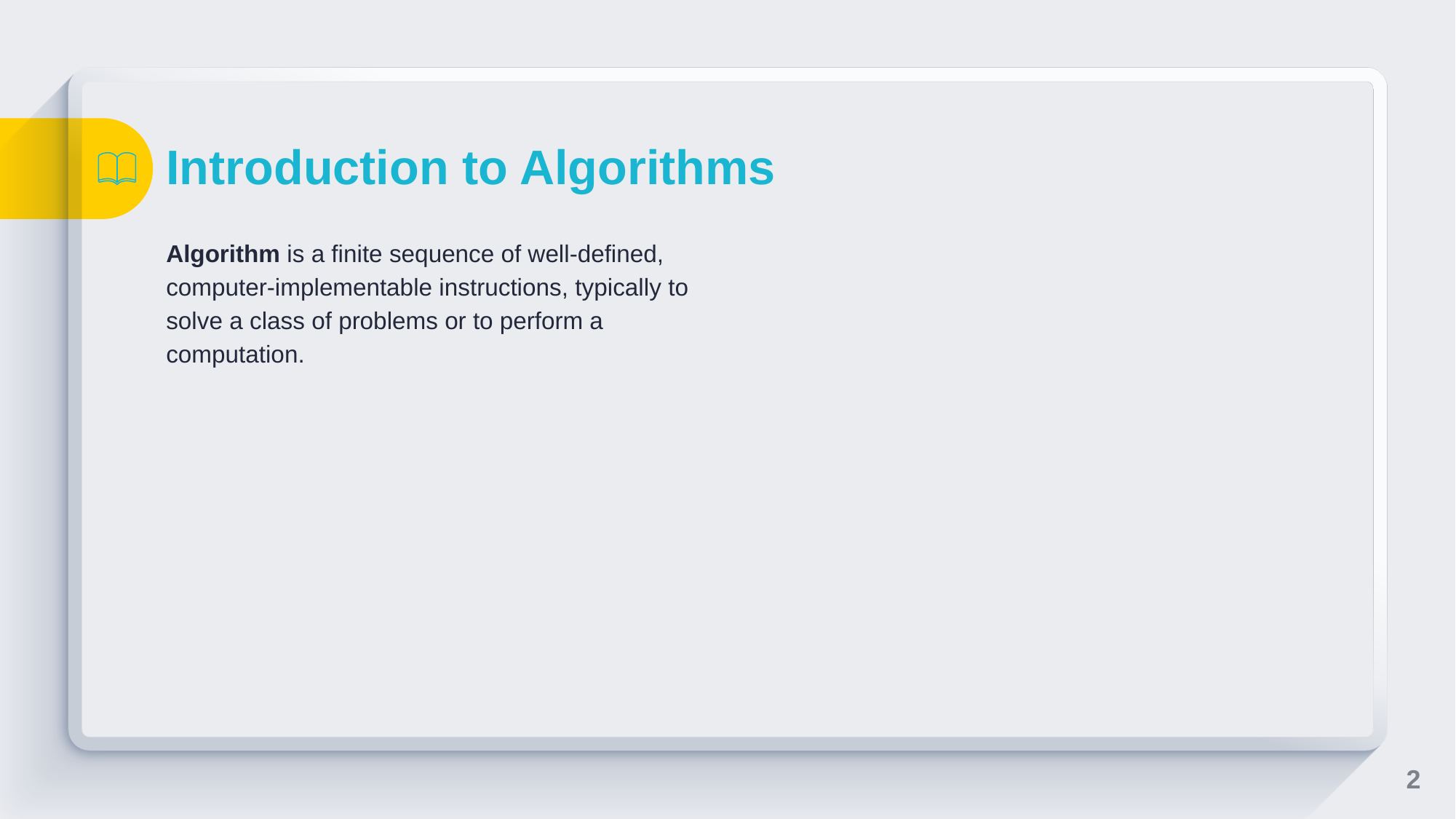

# Introduction to Algorithms

Algorithm is a finite sequence of well-defined, computer-implementable instructions, typically to solve a class of problems or to perform a computation.

2